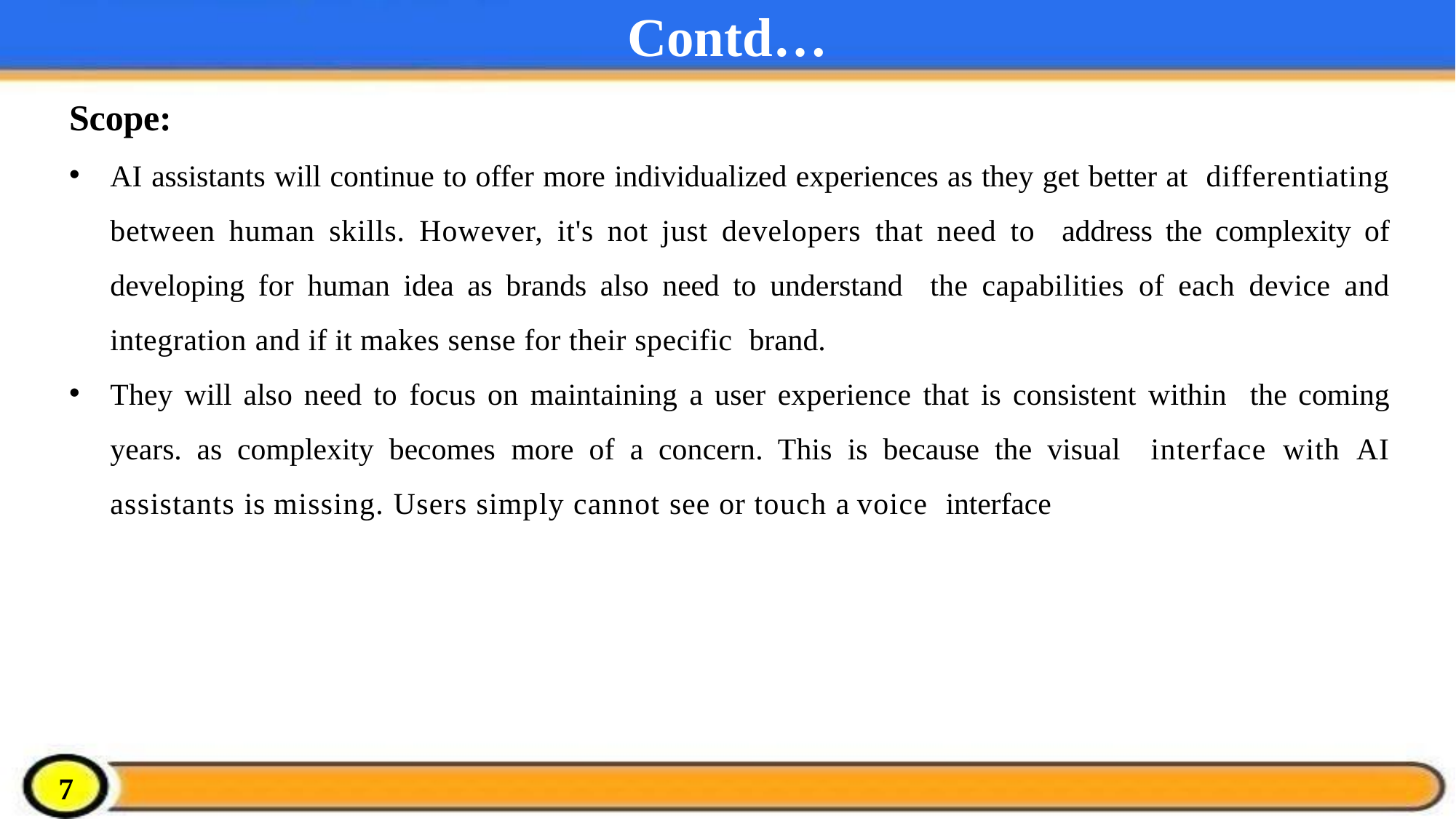

# Contd…

Scope:
AI assistants will continue to offer more individualized experiences as they get better at  differentiating between human skills. However, it's not just developers that need to  address the complexity of developing for human idea as brands also need to understand  the capabilities of each device and integration and if it makes sense for their specific  brand.
They will also need to focus on maintaining a user experience that is consistent within  the coming years. as complexity becomes more of a concern. This is because the visual  interface with AI assistants is missing. Users simply cannot see or touch a voice  interface
7